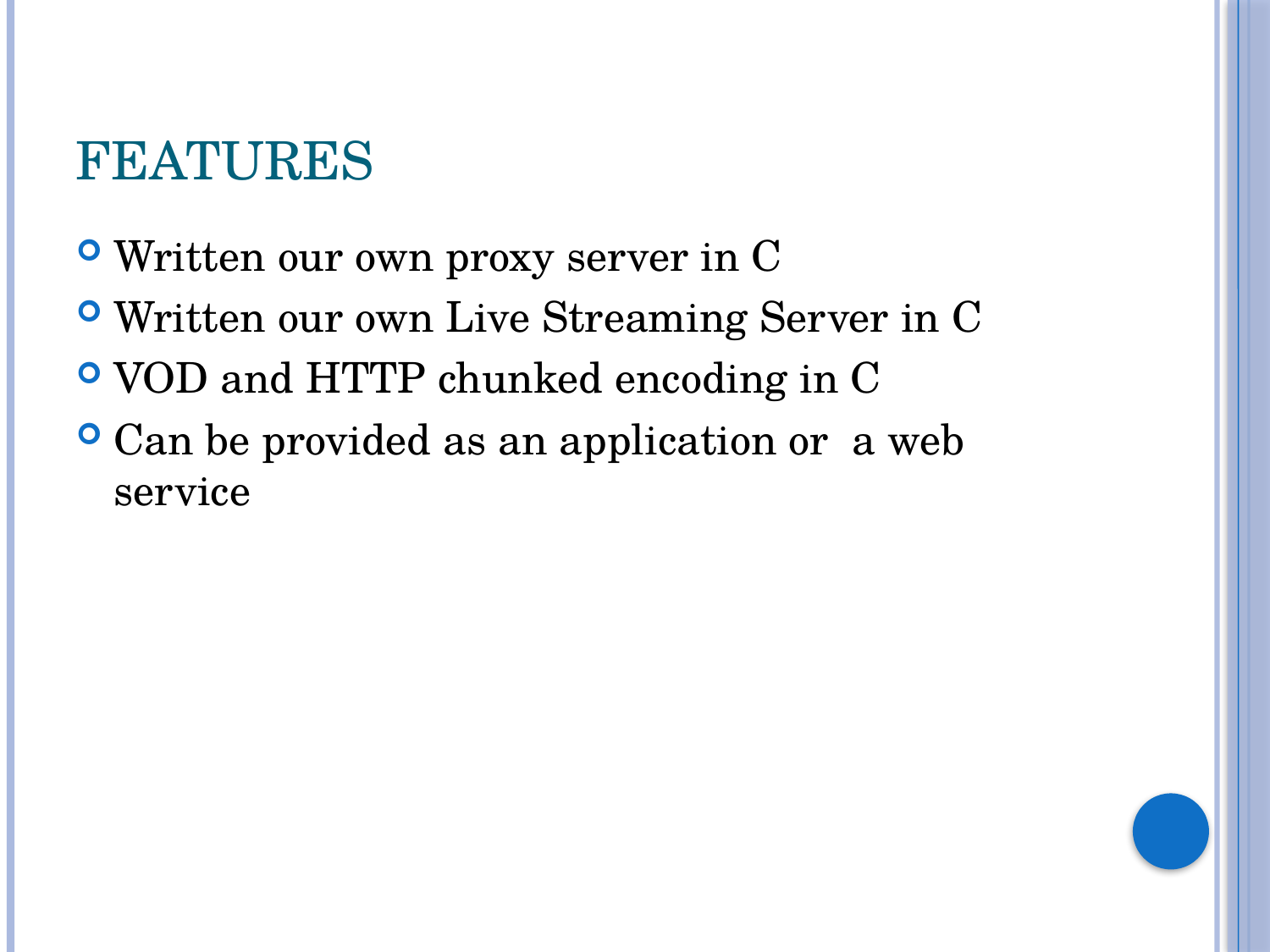

# Features
Written our own proxy server in C
Written our own Live Streaming Server in C
VOD and HTTP chunked encoding in C
Can be provided as an application or  a web service